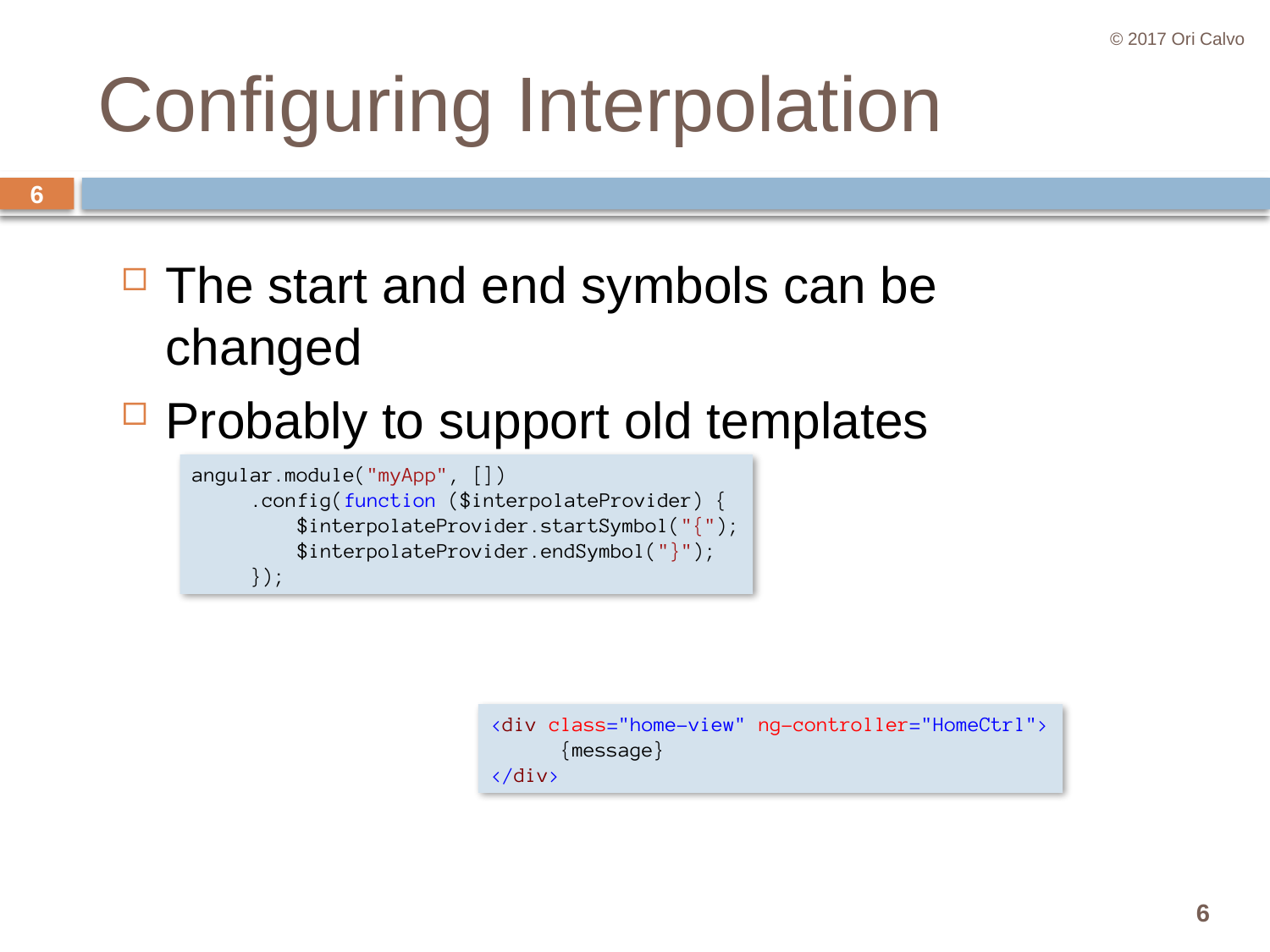

© 2017 Ori Calvo
# Configuring Interpolation
6
The start and end symbols can be changed
Probably to support old templates
angular.module("myApp", [])
     .config(function ($interpolateProvider) {
         $interpolateProvider.startSymbol("{");
         $interpolateProvider.endSymbol("}");
     });
<div class="home-view" ng-controller="HomeCtrl">
      {message}
</div>